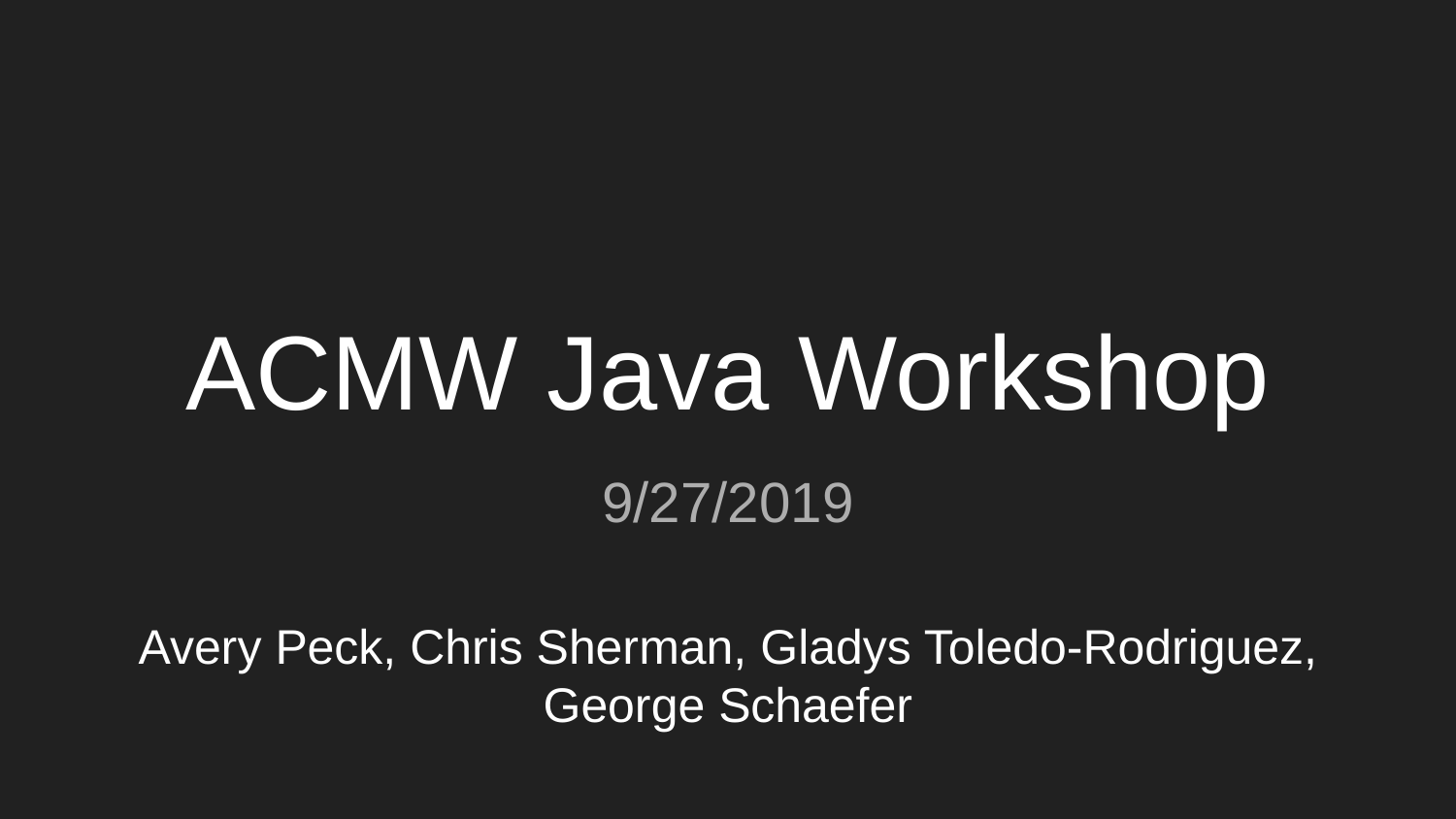

# ACMW Java Workshop
9/27/2019
Avery Peck, Chris Sherman, Gladys Toledo-Rodriguez, George Schaefer